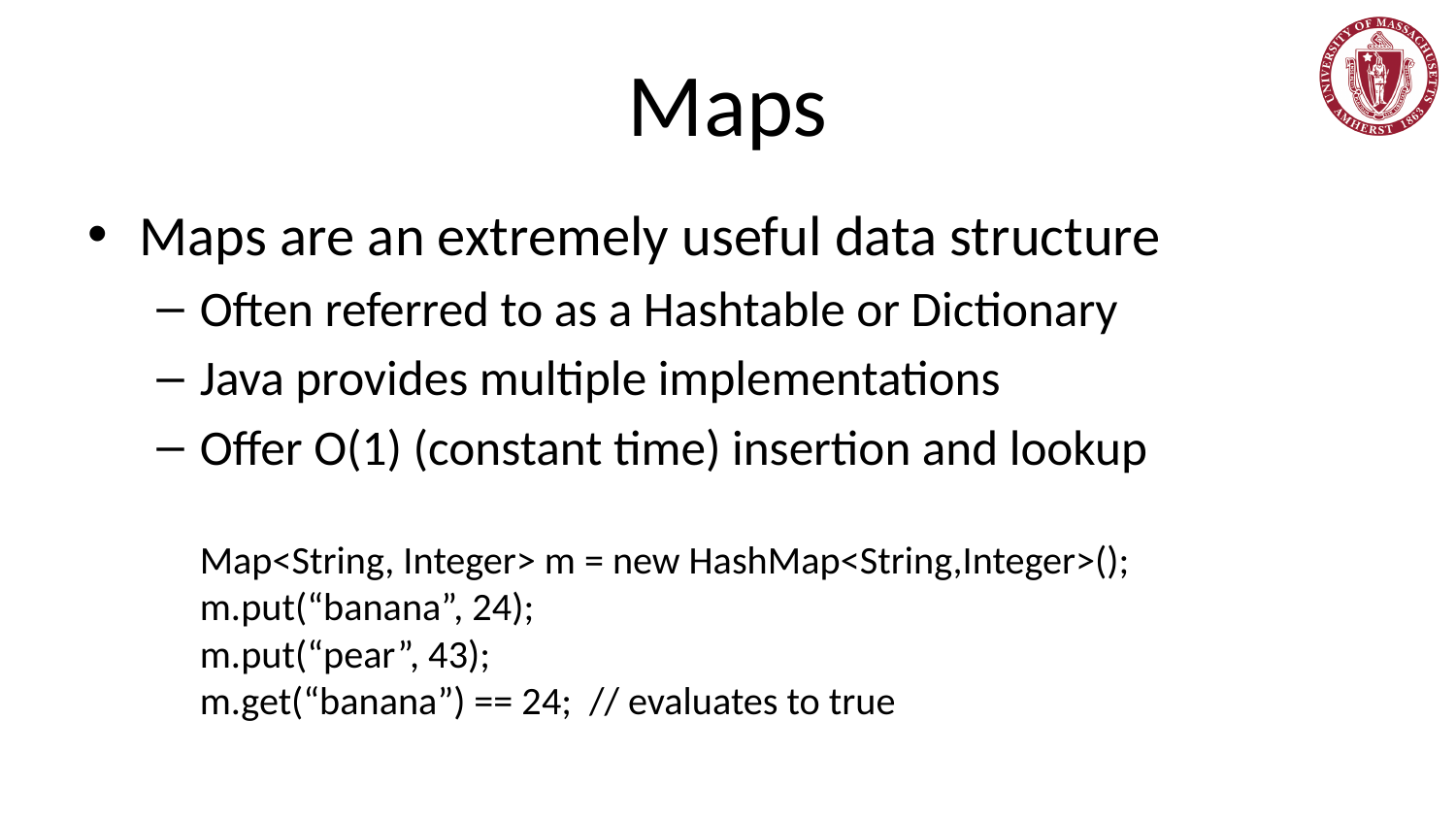

# Maps
Maps are an extremely useful data structure
Often referred to as a Hashtable or Dictionary
Java provides multiple implementations
Offer O(1) (constant time) insertion and lookup
Map<String, Integer> m = new HashMap<String,Integer>();
m.put(“banana”, 24);
m.put(“pear”, 43);
m.get(“banana”) == 24;  // evaluates to true